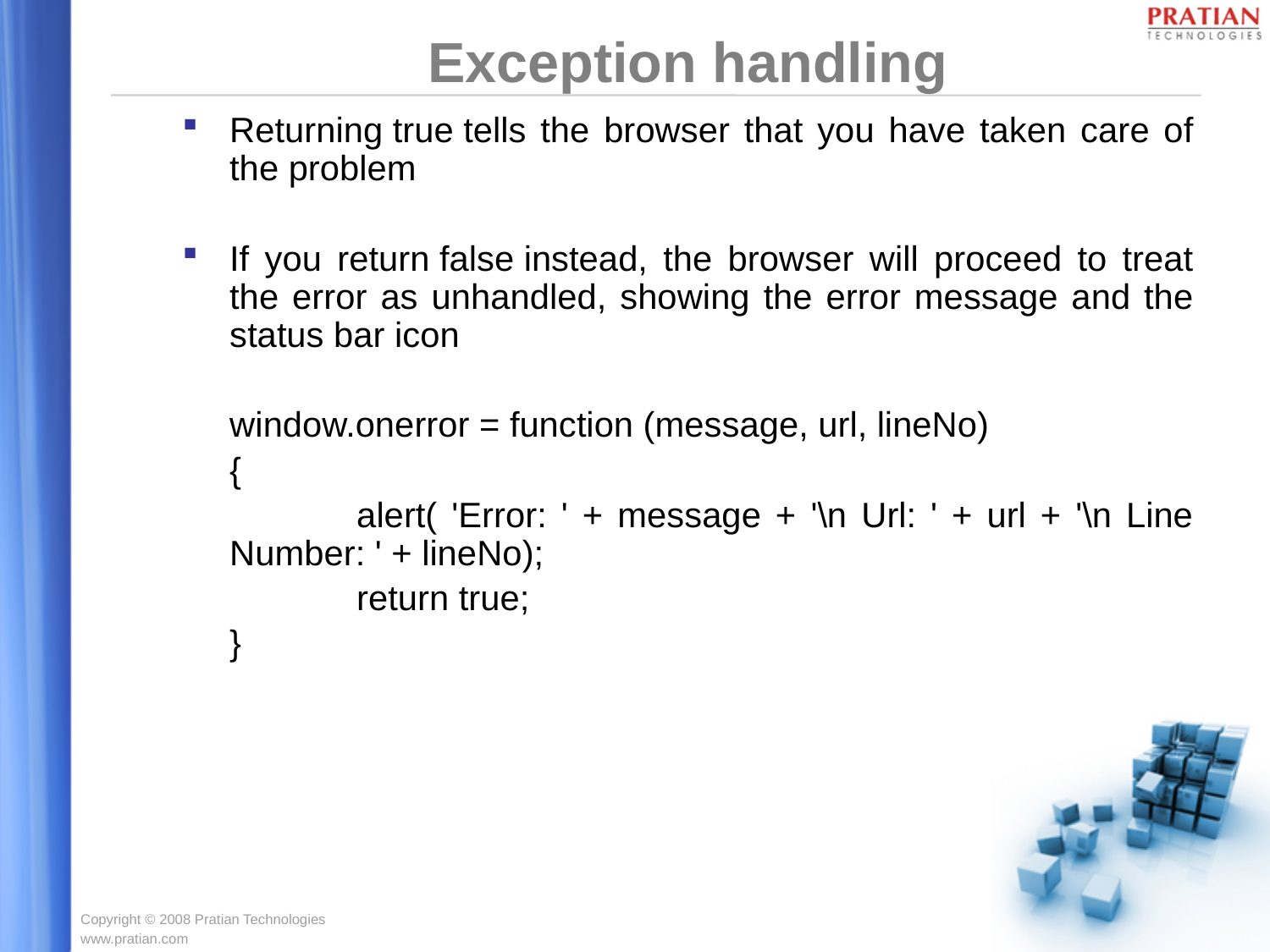

Exception handling
Returning true tells the browser that you have taken care of the problem

If you return false instead, the browser will proceed to treat the error as unhandled, showing the error message and the status bar icon

	window.onerror = function (message, url, lineNo)
	{
		alert( 'Error: ' + message + '\n Url: ' + url + '\n Line Number: ' + lineNo);
		return true;
	}